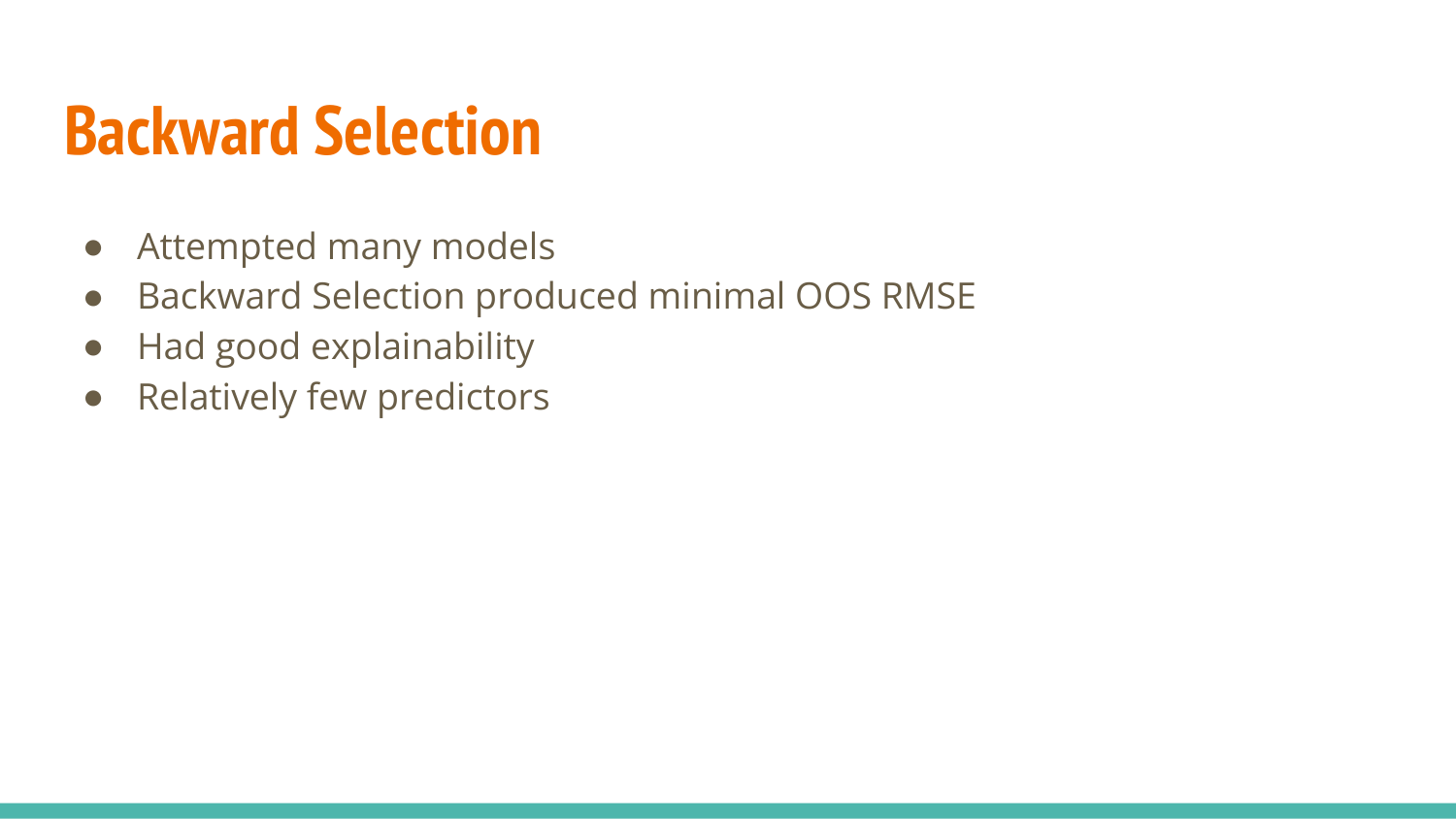

# Backward Selection
Attempted many models
Backward Selection produced minimal OOS RMSE
Had good explainability
Relatively few predictors